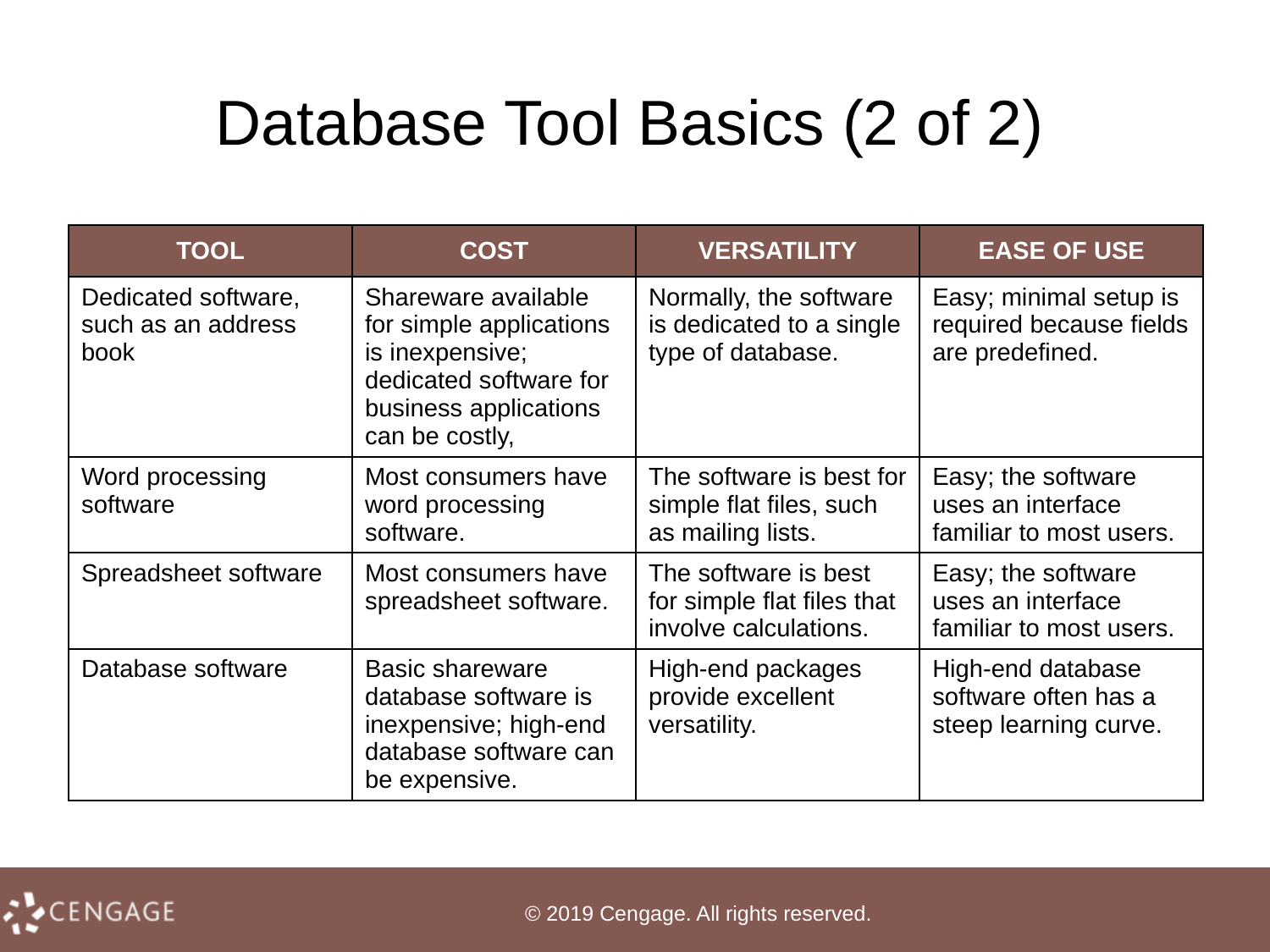

# Database Tool Basics (2 of 2)
| TOOL | COST | VERSATILITY | EASE OF USE |
| --- | --- | --- | --- |
| Dedicated software, such as an address book | Shareware available for simple applications is inexpensive; dedicated software for business applications can be costly, | Normally, the software is dedicated to a single type of database. | Easy; minimal setup is required because fields are predefined. |
| Word processing software | Most consumers have word processing software. | The software is best for simple flat files, such as mailing lists. | Easy; the software uses an interface familiar to most users. |
| Spreadsheet software | Most consumers have spreadsheet software. | The software is best for simple flat files that involve calculations. | Easy; the software uses an interface familiar to most users. |
| Database software | Basic shareware database software is inexpensive; high-end database software can be expensive. | High-end packages provide excellent versatility. | High-end database software often has a steep learning curve. |